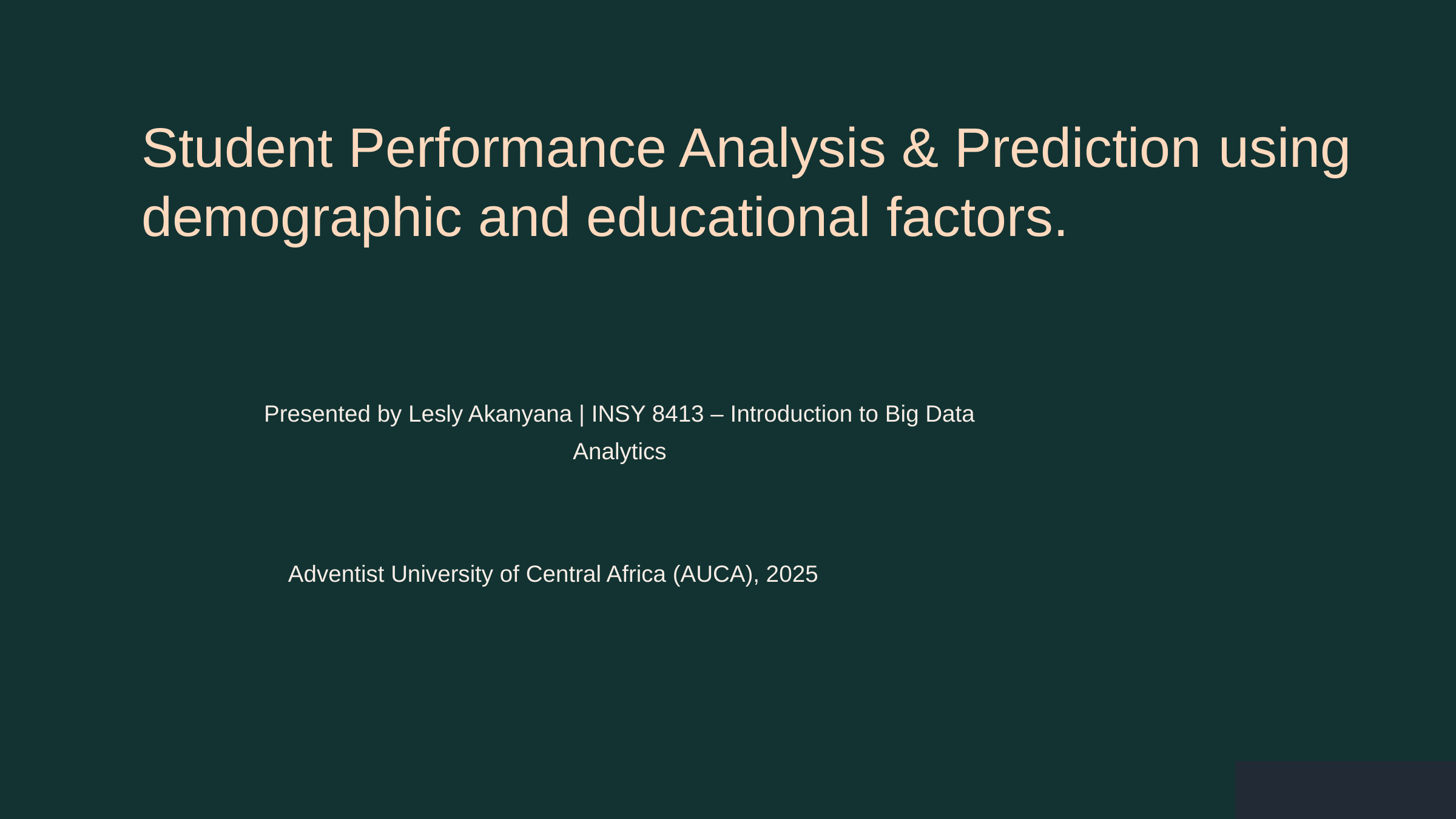

Student Performance Analysis & Prediction using demographic and educational factors.
Presented by Lesly Akanyana | INSY 8413 – Introduction to Big Data Analytics
Adventist University of Central Africa (AUCA), 2025